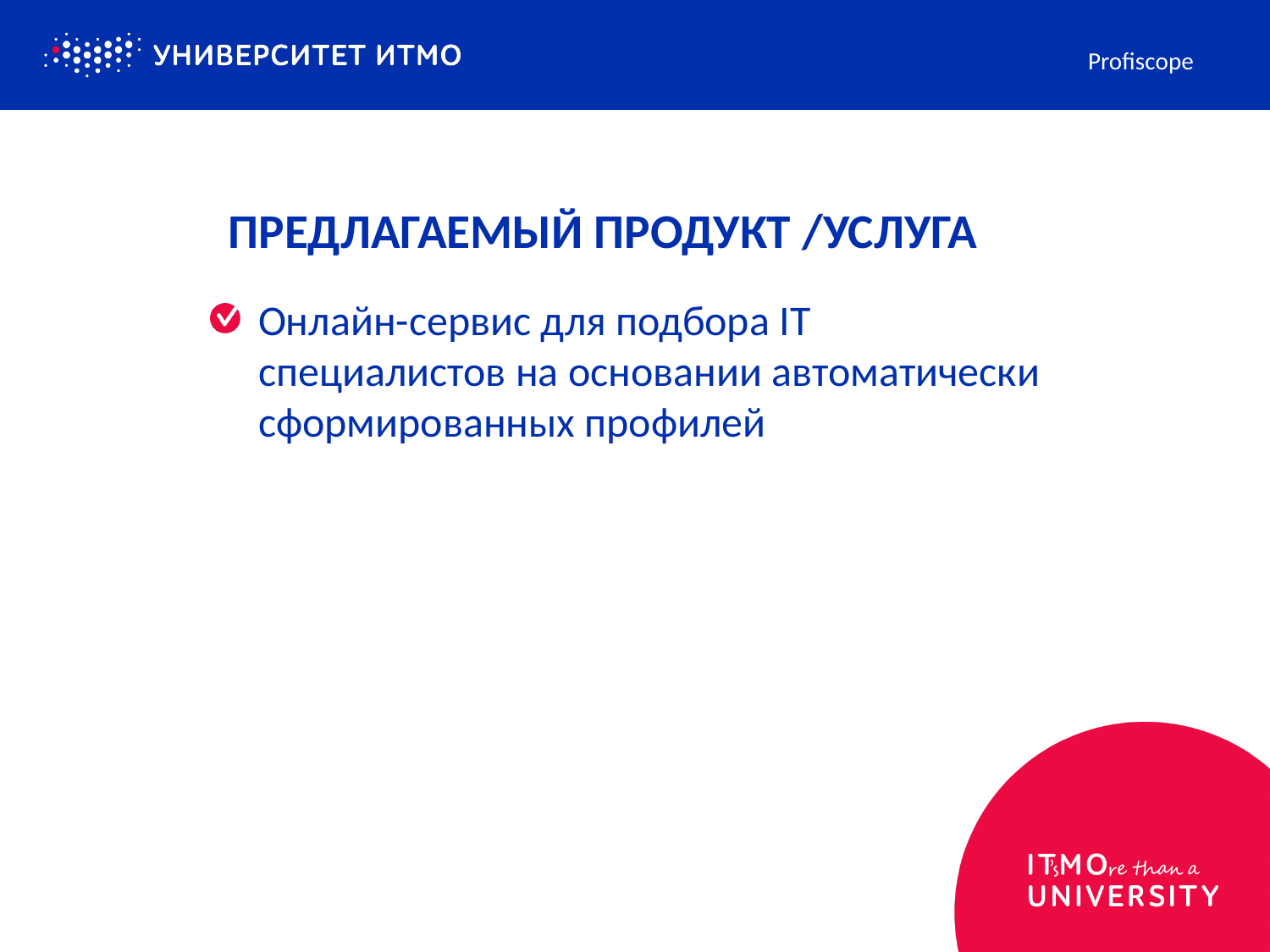

Profiscope
# ПРЕДЛАГАЕМЫЙ ПРОДУКТ /УСЛУГА
Онлайн-сервис для подбора IT специалистов на основании автоматически сформированных профилей